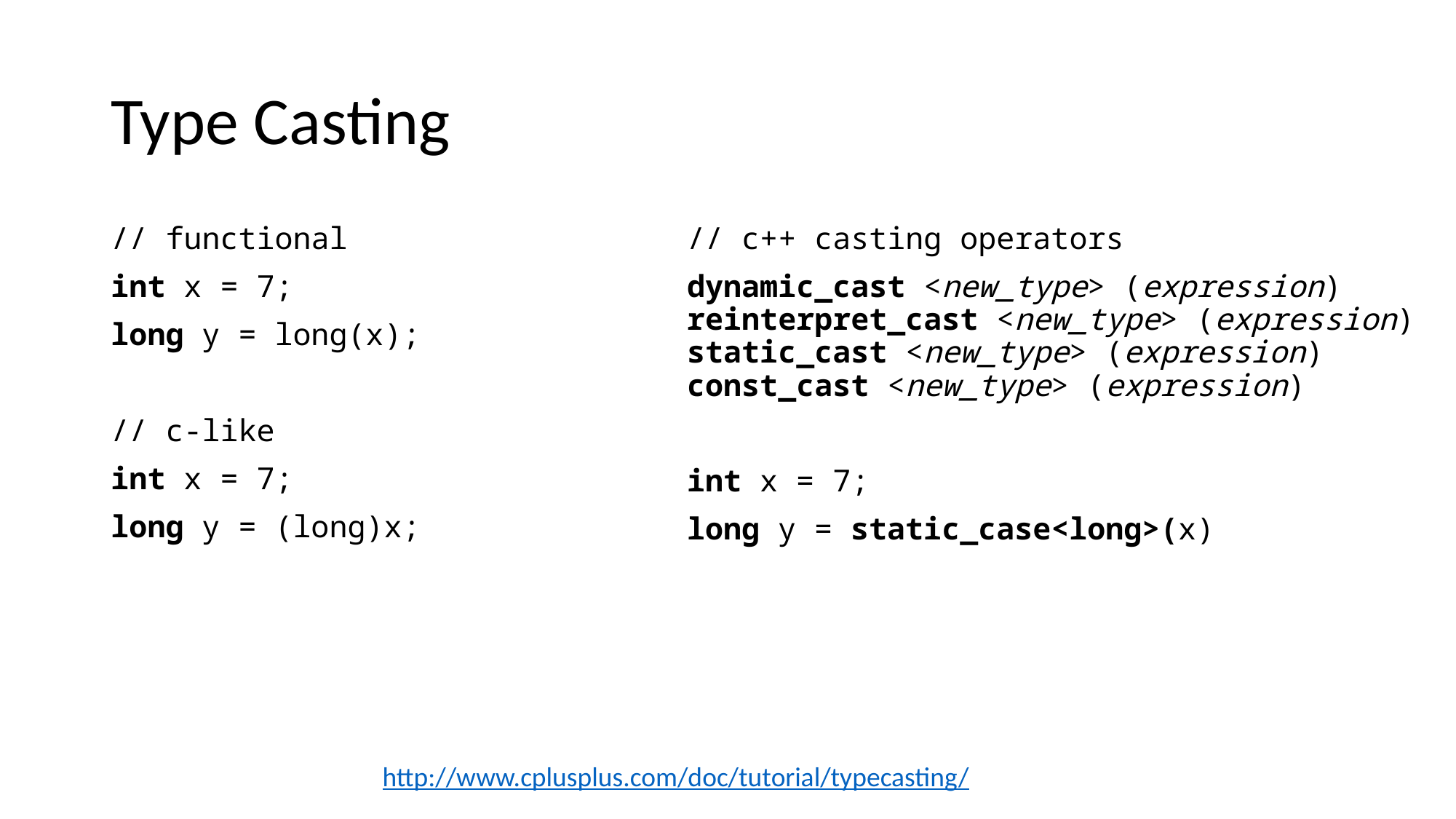

# Type Casting
// functional
int x = 7;
long y = long(x);

// c-like
int x = 7;
long y = (long)x;
// c++ casting operators
dynamic_cast <new_type> (expression)
reinterpret_cast <new_type> (expression)
static_cast <new_type> (expression)
const_cast <new_type> (expression)

int x = 7;
long y = static_case<long>(x)
http://www.cplusplus.com/doc/tutorial/typecasting/